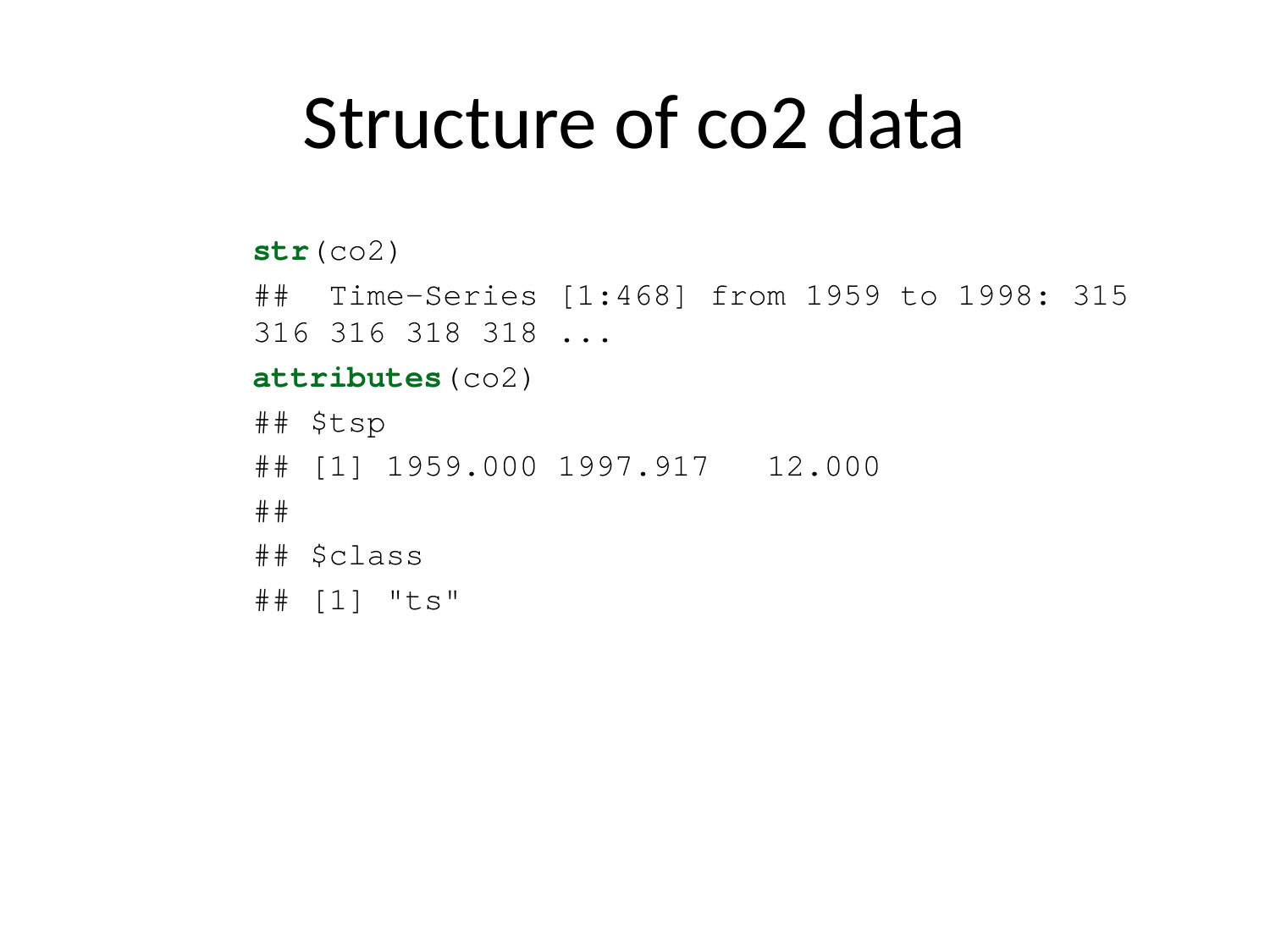

# Structure of co2 data
str(co2)
##  Time-Series [1:468] from 1959 to 1998: 315 316 316 318 318 ...
attributes(co2)
## $tsp
## [1] 1959.000 1997.917   12.000
##
## $class
## [1] "ts"